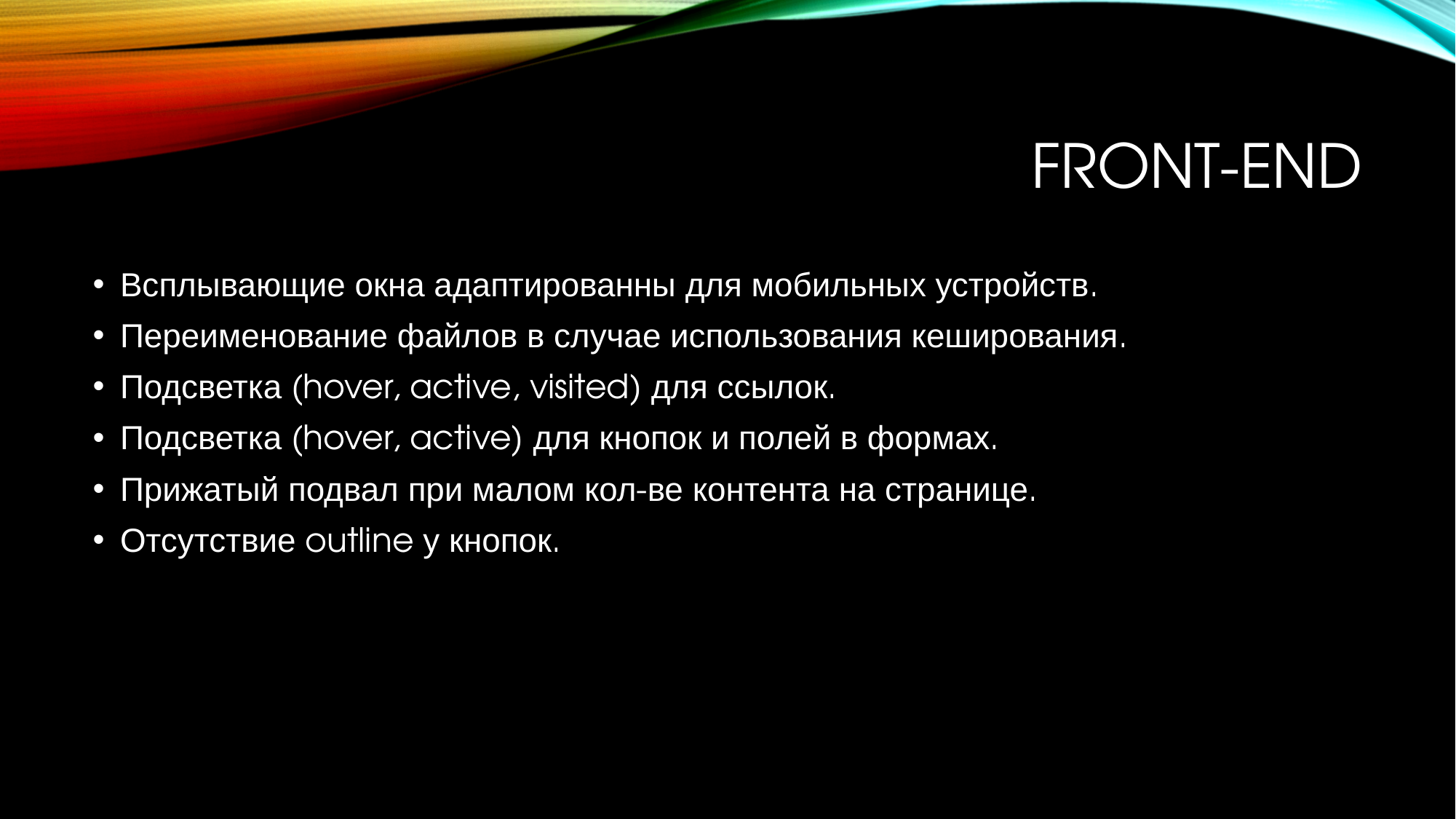

# Front-end
Всплывающие окна адаптированны для мобильных устройств.
Переименование файлов в случае использования кеширования.
Подсветка (hover, active, visited) для ссылок.
Подсветка (hover, active) для кнопок и полей в формах.
Прижатый подвал при малом кол-ве контента на странице.
Отсутствие outline у кнопок.